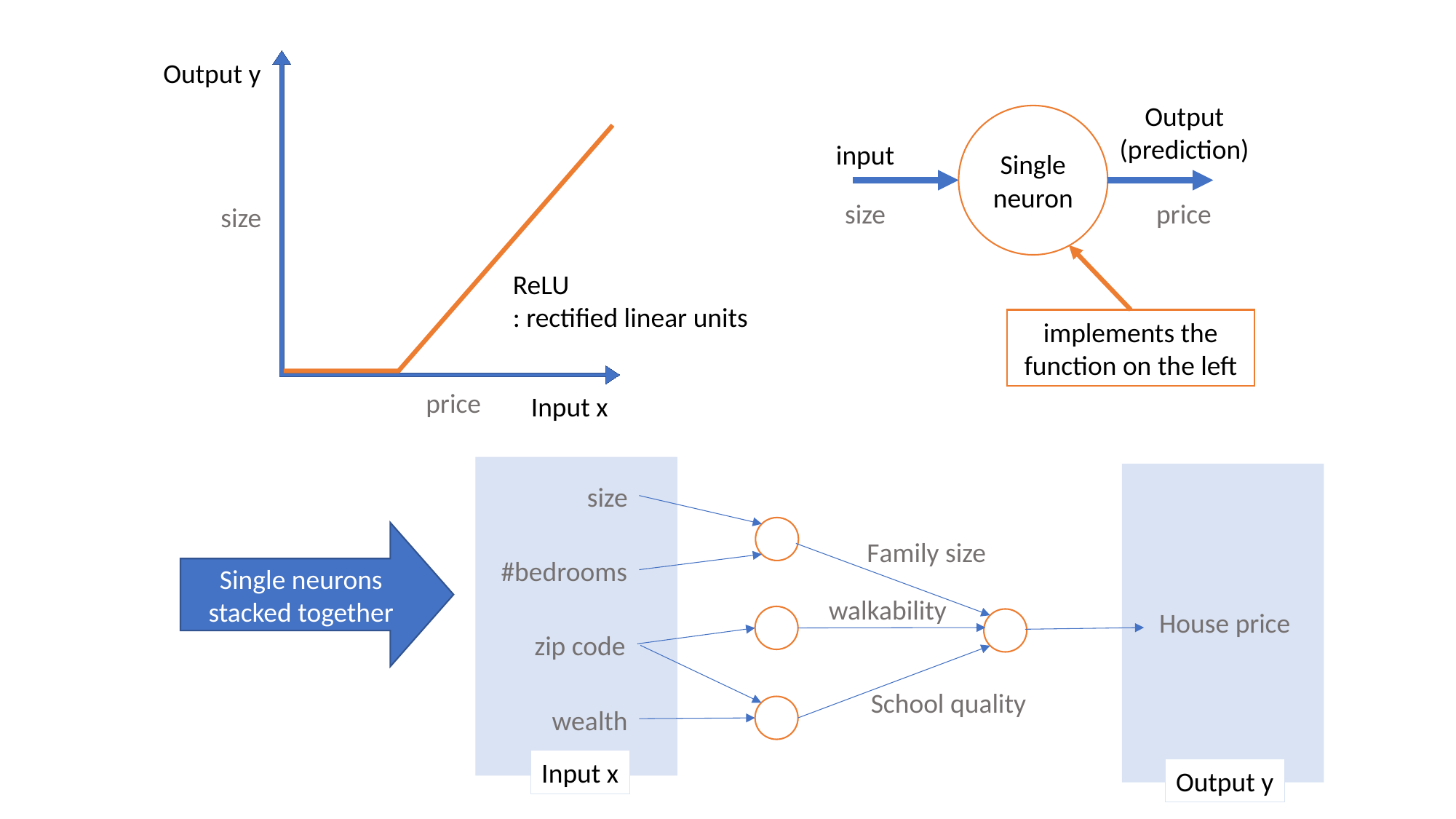

Output y

ReLU
: rectified linear units
Input x
size
price
Output
(prediction)
Single neuron
input
implements the function on the left
size
price

size

Single neurons stacked together
Family size
#bedrooms
walkability
House price

zip code
School quality

wealth
Input x
Output y